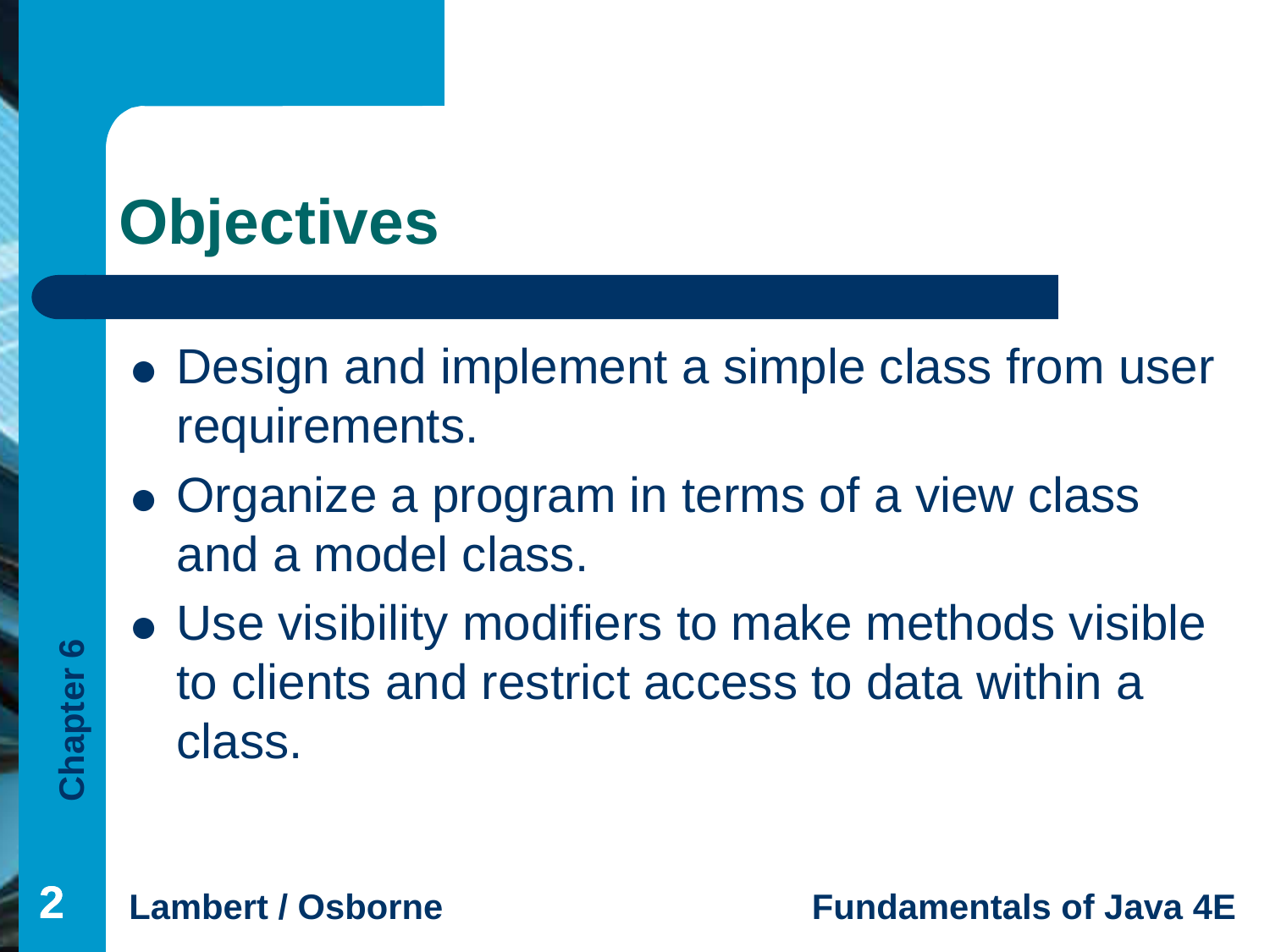

# Objectives
Design and implement a simple class from user requirements.
Organize a program in terms of a view class and a model class.
Use visibility modifiers to make methods visible to clients and restrict access to data within a class.
2
2
2